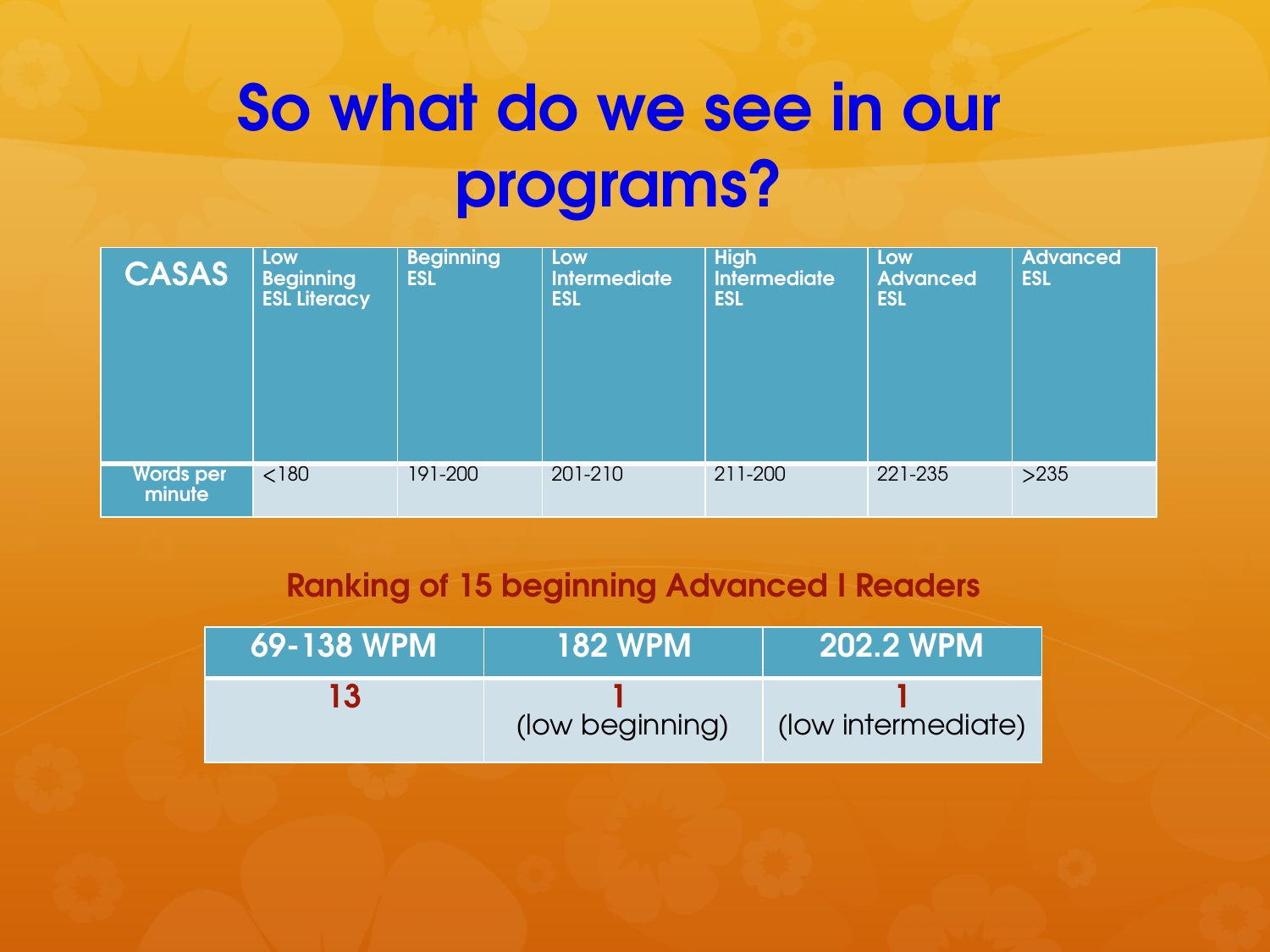

So what do we see in our programs?
|  | Low Beginning ESL Literacy | Beginning ESL | Low Intermediate ESL | High Intermediate ESL | Low Advanced ESL | Advanced ESL |
| --- | --- | --- | --- | --- | --- | --- |
| Words per minute | <180 | 191-200 | 201-210 | 211-200 | 221-235 | >235 |
CASAS
Ranking of 15 beginning Advanced I Readers
| 69-138 WPM | 182 WPM | 202.2 WPM |
| --- | --- | --- |
| 13 | 1 (low beginning) | 1 (low intermediate) |